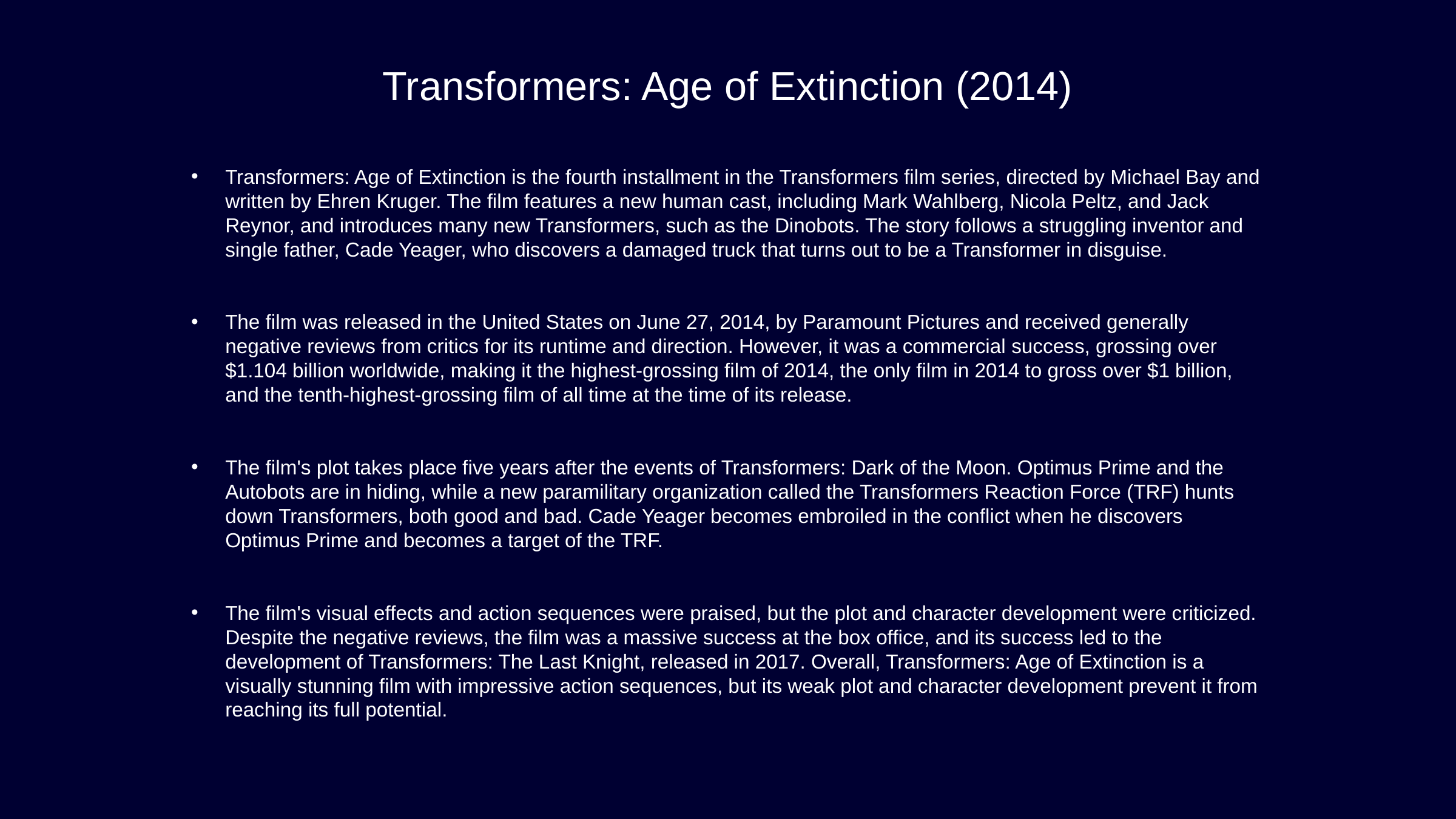

# Transformers: Age of Extinction (2014)
Transformers: Age of Extinction is the fourth installment in the Transformers film series, directed by Michael Bay and written by Ehren Kruger. The film features a new human cast, including Mark Wahlberg, Nicola Peltz, and Jack Reynor, and introduces many new Transformers, such as the Dinobots. The story follows a struggling inventor and single father, Cade Yeager, who discovers a damaged truck that turns out to be a Transformer in disguise.

The film was released in the United States on June 27, 2014, by Paramount Pictures and received generally negative reviews from critics for its runtime and direction. However, it was a commercial success, grossing over $1.104 billion worldwide, making it the highest-grossing film of 2014, the only film in 2014 to gross over $1 billion, and the tenth-highest-grossing film of all time at the time of its release.

The film's plot takes place five years after the events of Transformers: Dark of the Moon. Optimus Prime and the Autobots are in hiding, while a new paramilitary organization called the Transformers Reaction Force (TRF) hunts down Transformers, both good and bad. Cade Yeager becomes embroiled in the conflict when he discovers Optimus Prime and becomes a target of the TRF.

The film's visual effects and action sequences were praised, but the plot and character development were criticized. Despite the negative reviews, the film was a massive success at the box office, and its success led to the development of Transformers: The Last Knight, released in 2017. Overall, Transformers: Age of Extinction is a visually stunning film with impressive action sequences, but its weak plot and character development prevent it from reaching its full potential.